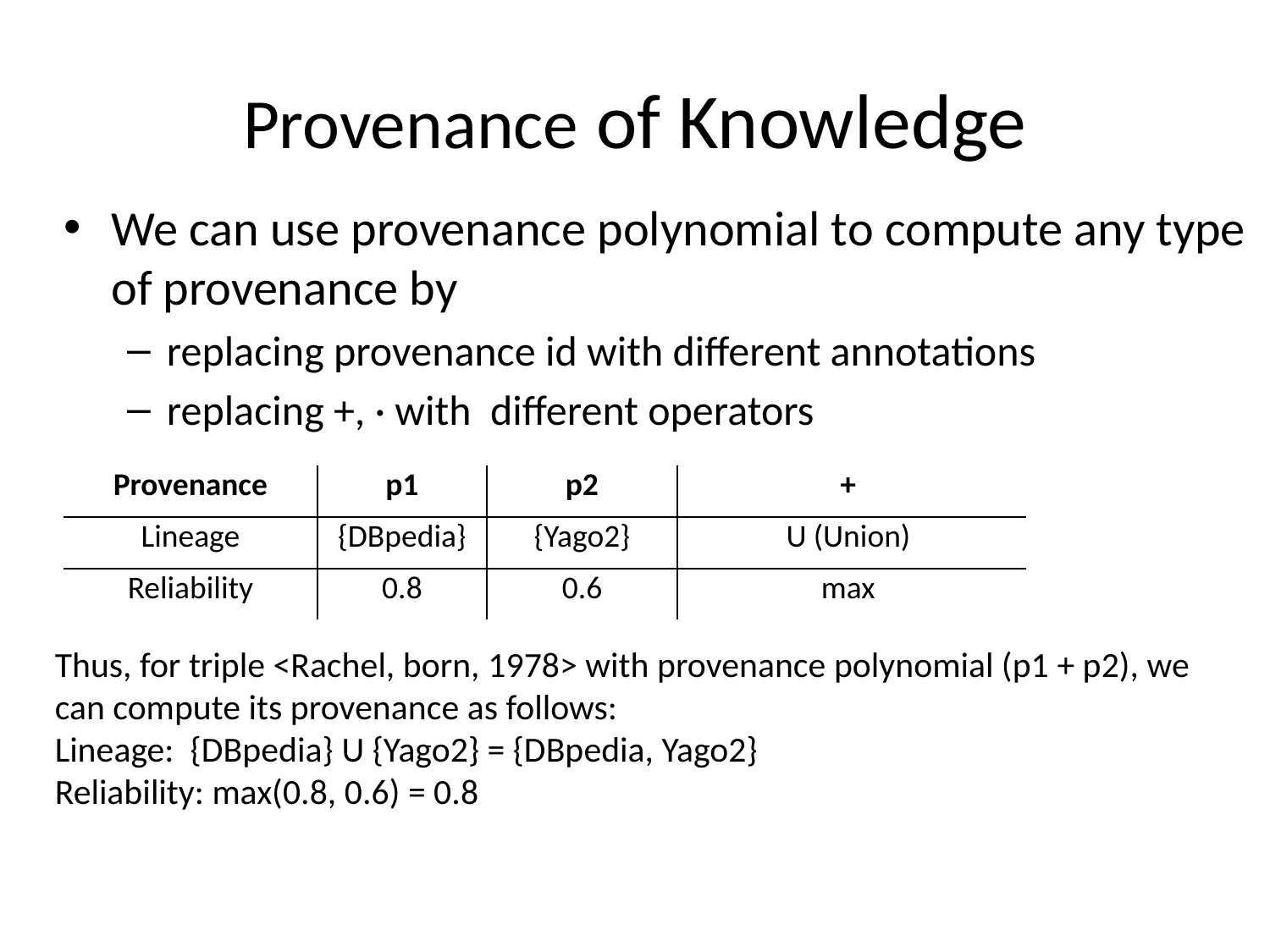

# Provenance of Knowledge
We can use provenance polynomial to compute any type of provenance by
replacing provenance id with different annotations
replacing +, · with  different operators
| Provenance | p1 | p2 | + |
| --- | --- | --- | --- |
| Lineage | {DBpedia} | {Yago2} | U (Union) |
| Reliability | 0.8 | 0.6 | max |
Thus, for triple <Rachel, born, 1978> with provenance polynomial (p1 + p2), we can compute its provenance as follows:
Lineage:  {DBpedia} U {Yago2} = {DBpedia, Yago2}
Reliability: max(0.8, 0.6) = 0.8